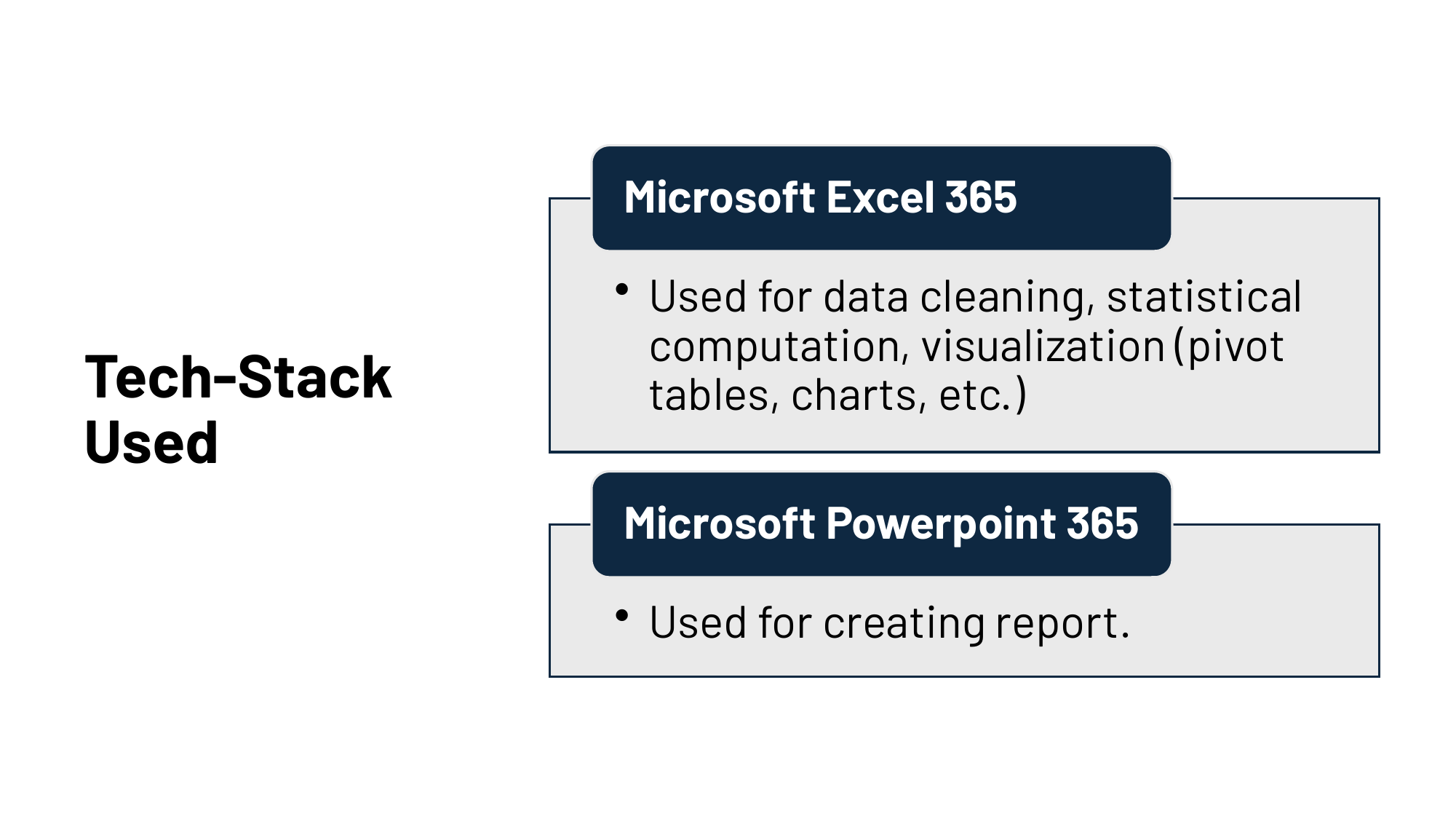

# Tech-Stack Used
Used for data cleaning, statistical computation, visualization (pivot tables, charts, etc.)
Microsoft Excel 365
Used for creating report.
Microsoft Powerpoint 365